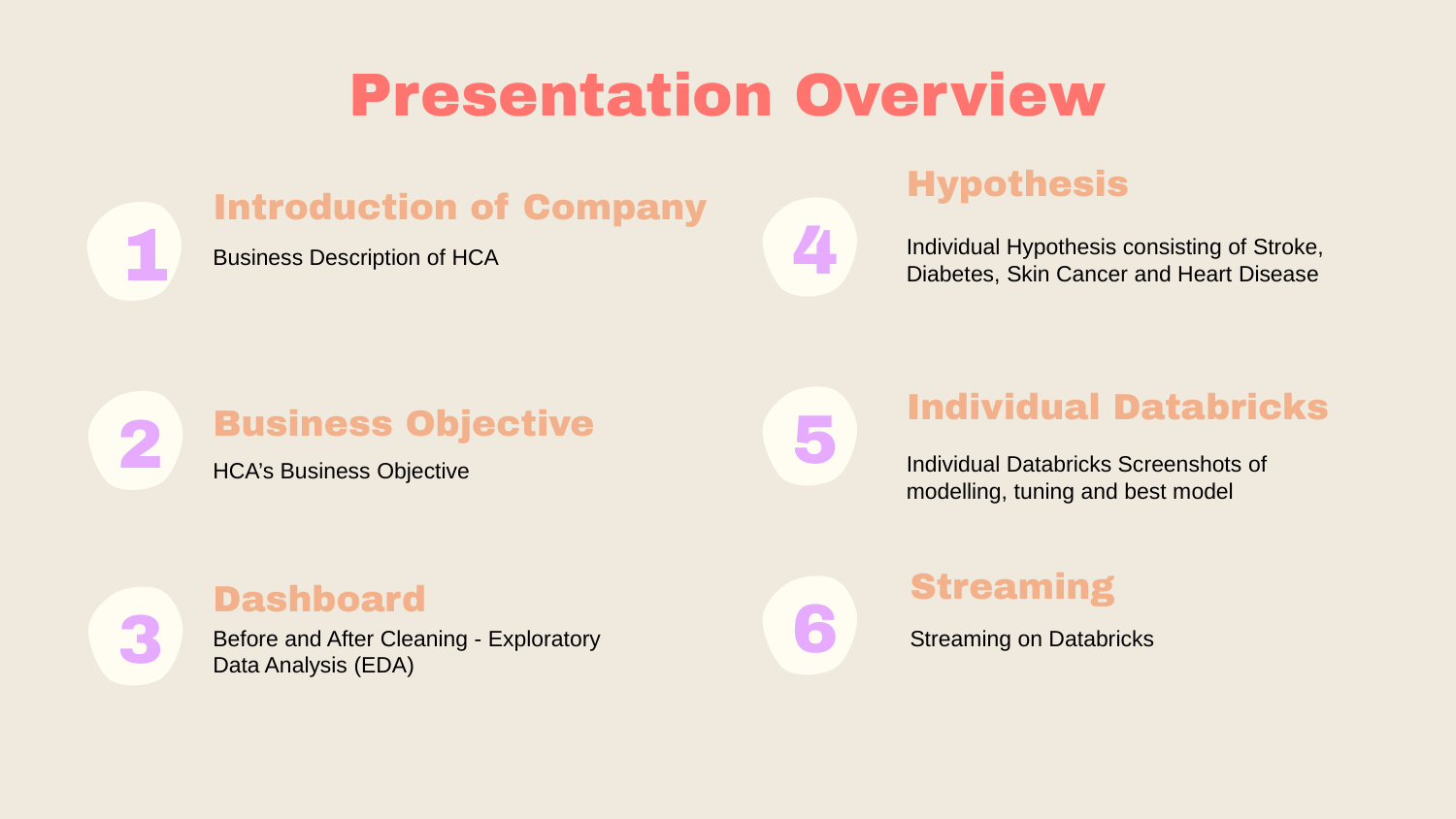

# Presentation Overview
Hypothesis
Introduction of Company

4

1
Individual Hypothesis consisting of Stroke, Diabetes, Skin Cancer and Heart Disease
Business Description of HCA
Business Objective

5

2
Individual Databricks
Individual Databricks Screenshots of modelling, tuning and best model
HCA’s Business Objective
Dashboard
Streaming

6

3
Before and After Cleaning - Exploratory Data Analysis (EDA)
Streaming on Databricks